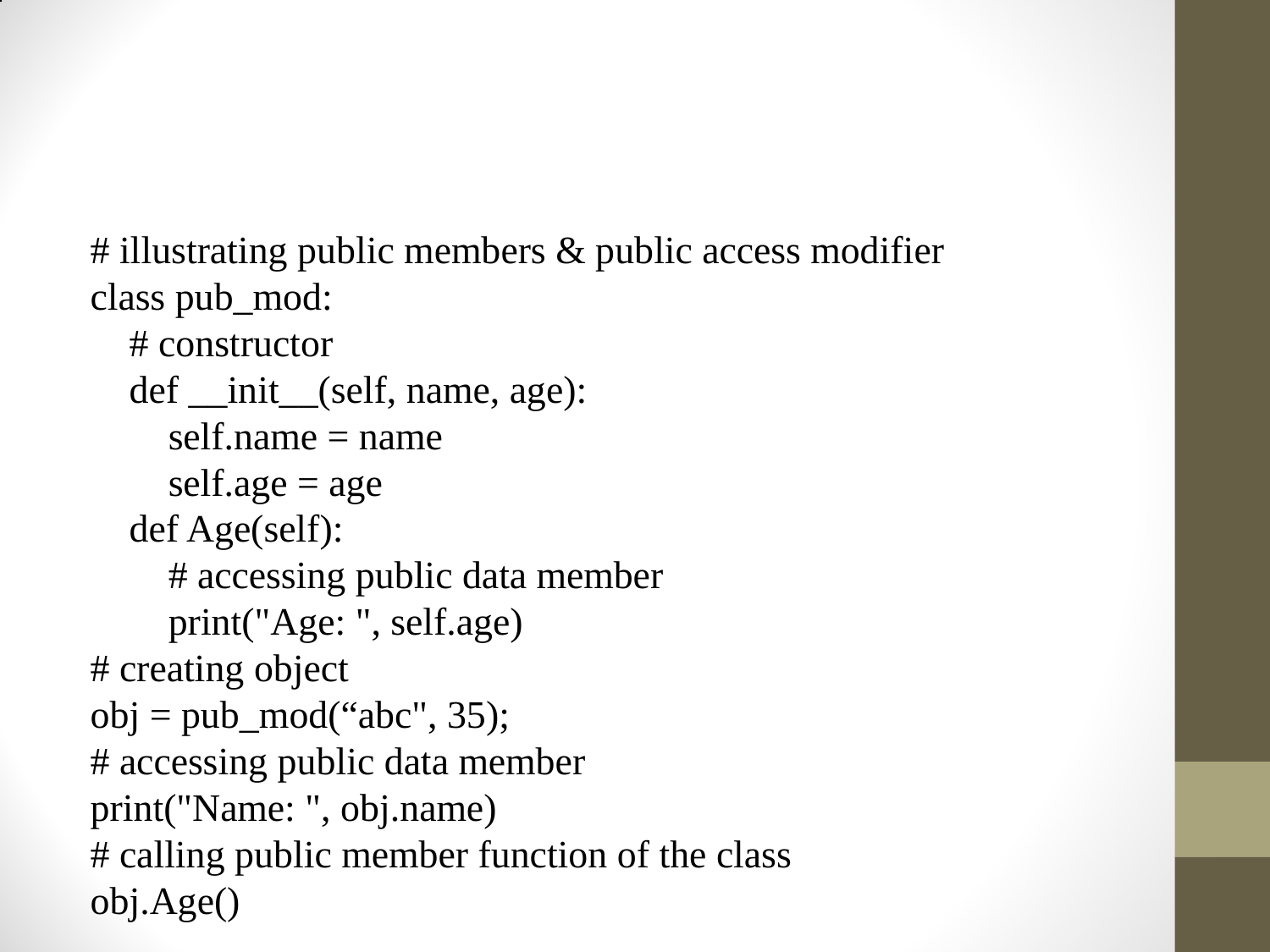

#
# illustrating public members & public access modifier
class pub_mod:
    # constructor
    def __init__(self, name, age):
        self.name = name
        self.age = age
    def Age(self):
        # accessing public data member
        print("Age: ", self.age)
# creating object
obj = pub_mod(“abc", 35);
# accessing public data member
print("Name: ", obj.name)
# calling public member function of the class
obj.Age()